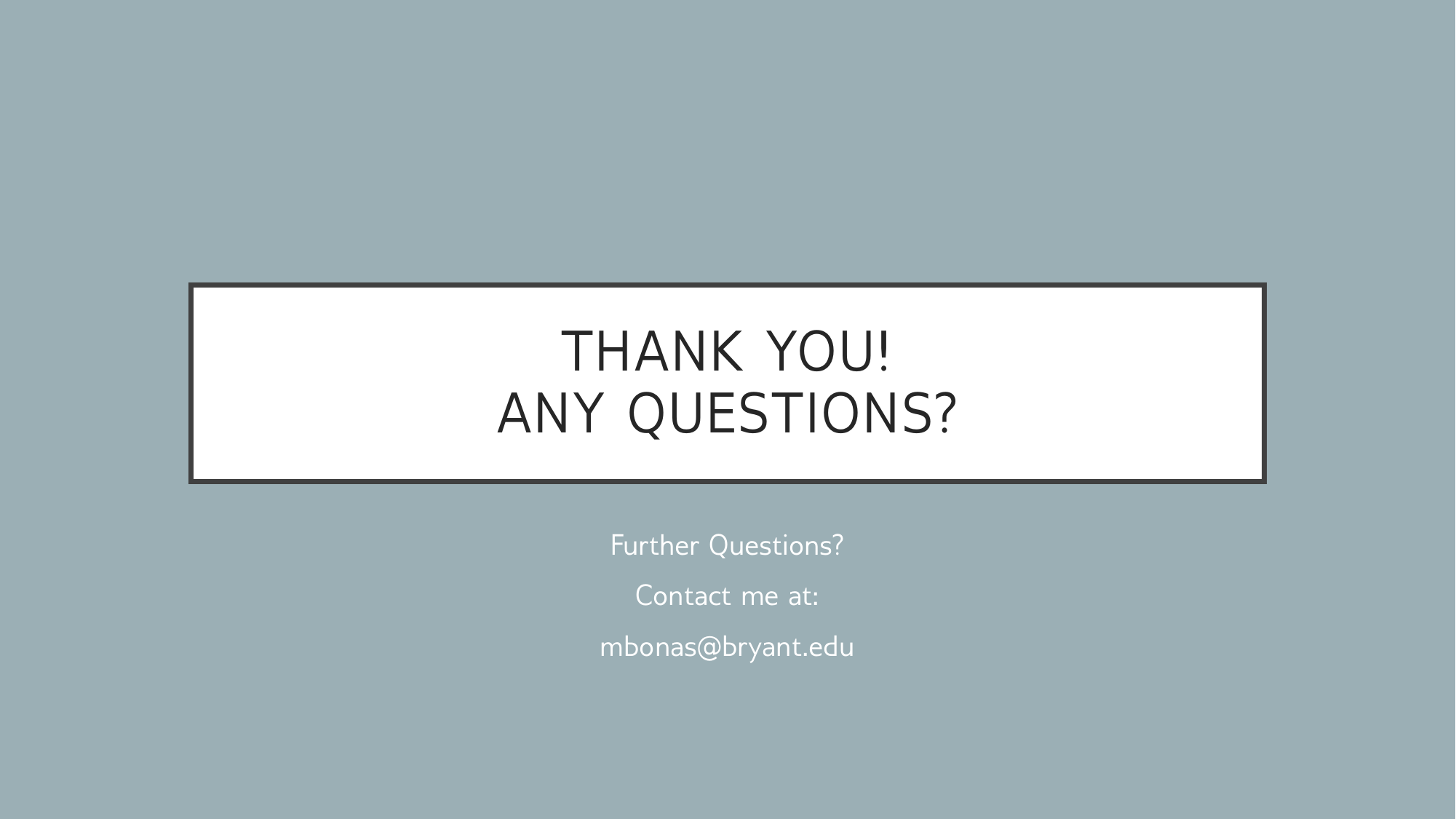

# Thank you! Any Questions?
Further Questions?
Contact me at:
mbonas@bryant.edu